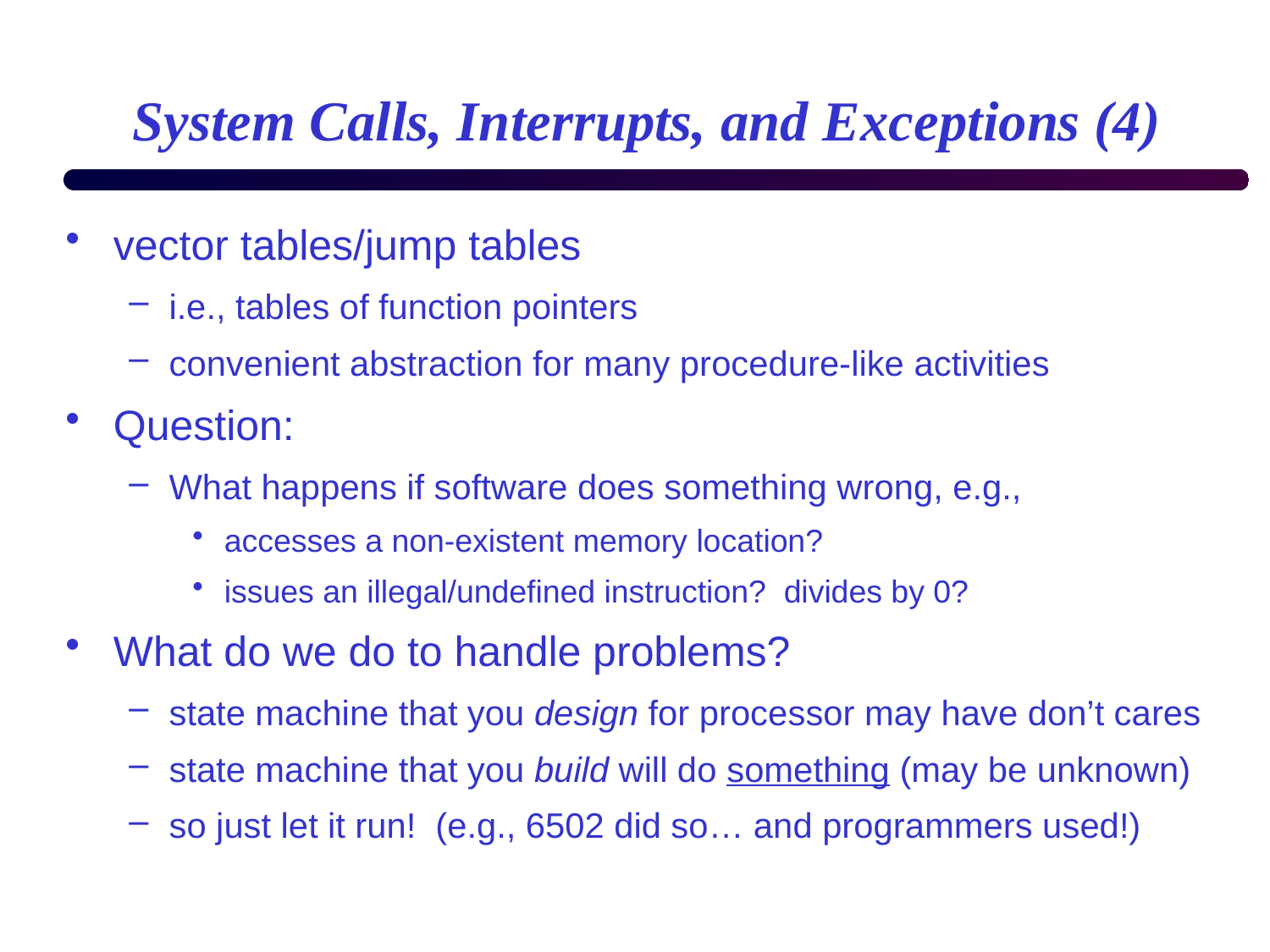

# System Calls, Interrupts, and Exceptions (4)
vector tables/jump tables
i.e., tables of function pointers
convenient abstraction for many procedure-like activities
Question:
What happens if software does something wrong, e.g.,
accesses a non-existent memory location?
issues an illegal/undefined instruction?  divides by 0?
What do we do to handle problems?
state machine that you design for processor may have don’t cares
state machine that you build will do something (may be unknown)
so just let it run!  (e.g., 6502 did so… and programmers used!)